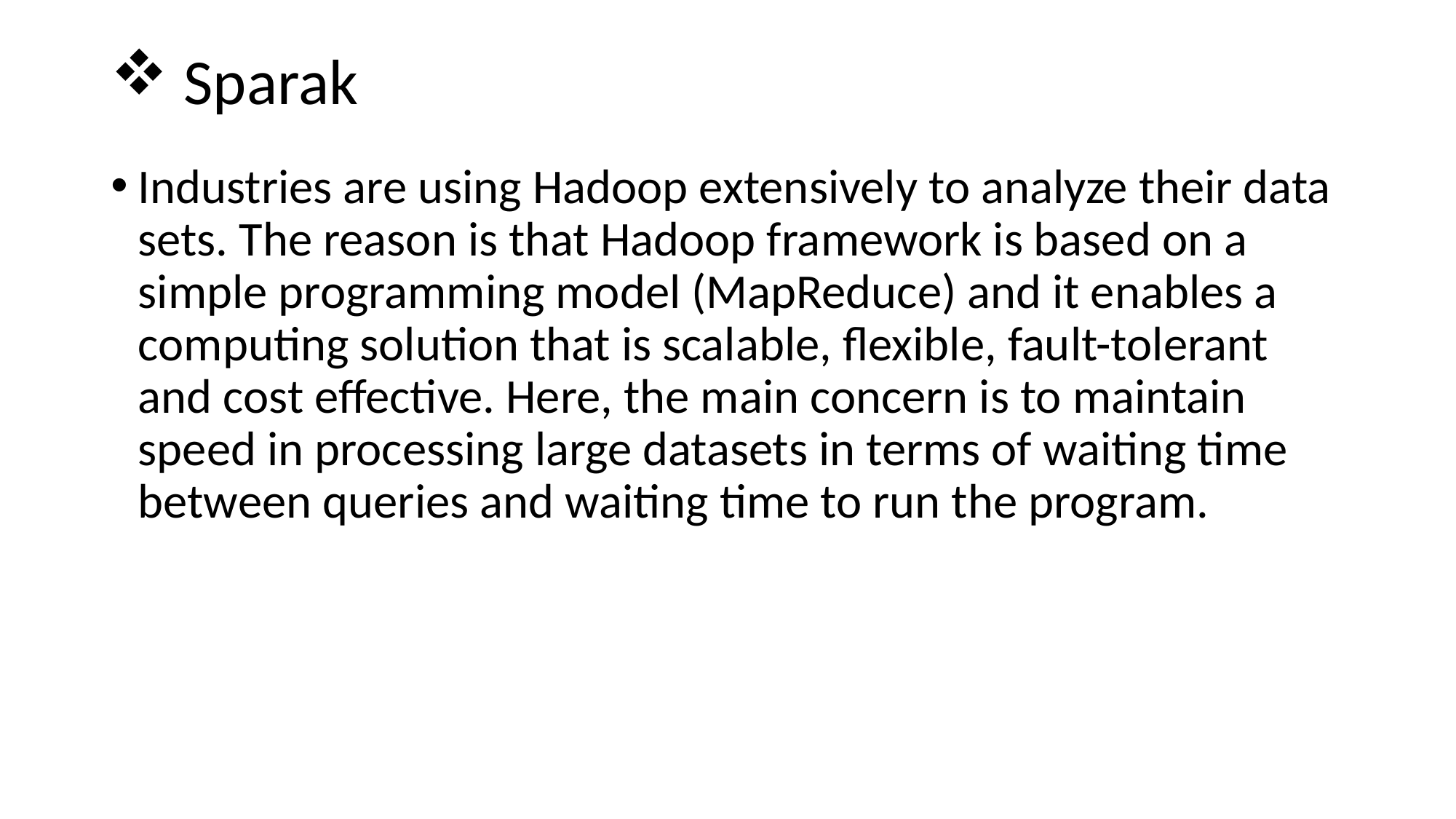

# Sparak
Industries are using Hadoop extensively to analyze their data sets. The reason is that Hadoop framework is based on a simple programming model (MapReduce) and it enables a computing solution that is scalable, flexible, fault-tolerant and cost effective. Here, the main concern is to maintain speed in processing large datasets in terms of waiting time between queries and waiting time to run the program.